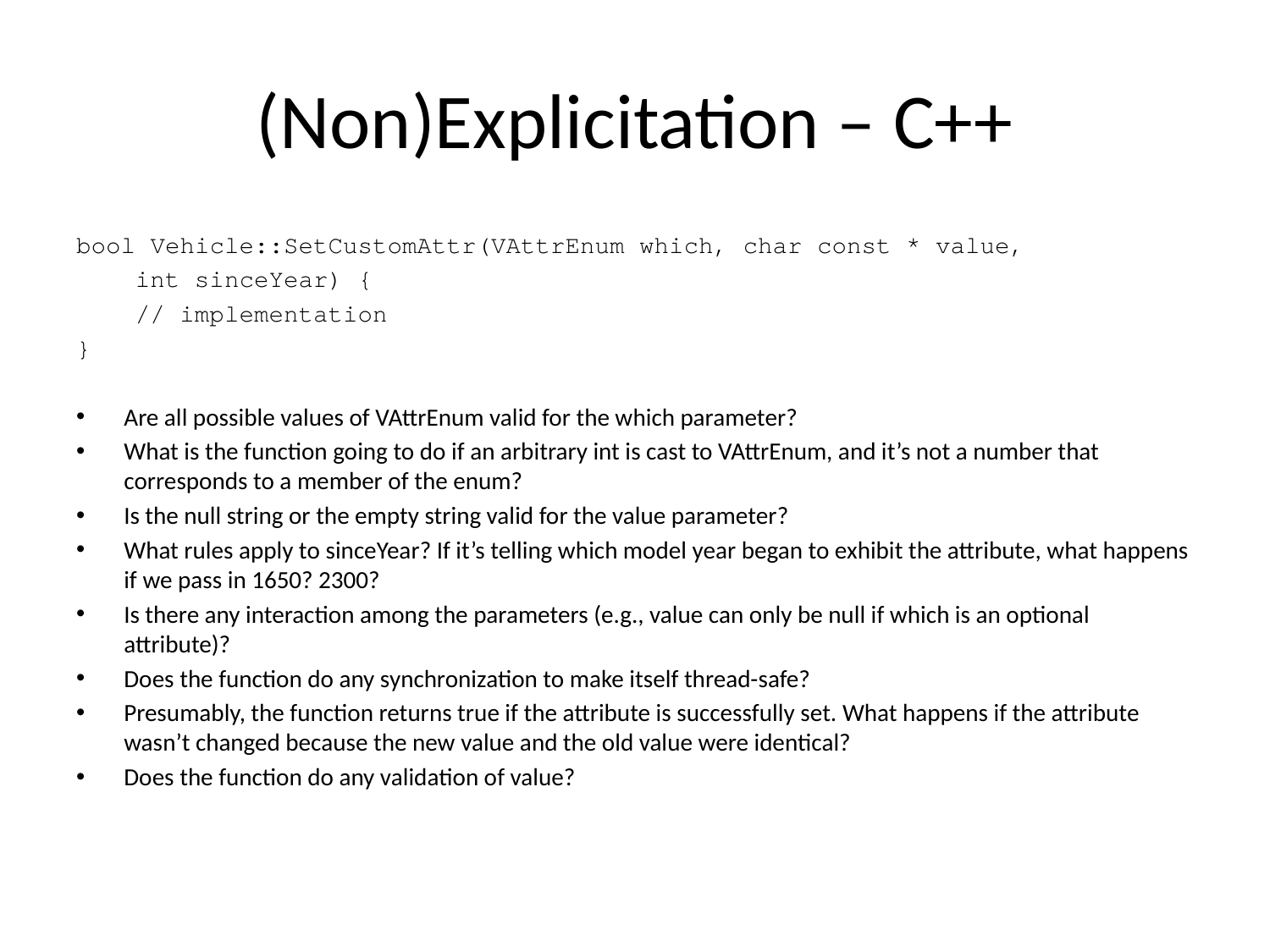

# (Non)Explicitation – C++
bool Vehicle::SetCustomAttr(VAttrEnum which, char const * value,
    int sinceYear) {
    // implementation
}

Are all possible values of VAttrEnum valid for the which parameter?
What is the function going to do if an arbitrary int is cast to VAttrEnum, and it’s not a number that corresponds to a member of the enum?
Is the null string or the empty string valid for the value parameter?
What rules apply to sinceYear? If it’s telling which model year began to exhibit the attribute, what happens if we pass in 1650? 2300?
Is there any interaction among the parameters (e.g., value can only be null if which is an optional attribute)?
Does the function do any synchronization to make itself thread-safe?
Presumably, the function returns true if the attribute is successfully set. What happens if the attribute wasn’t changed because the new value and the old value were identical?
Does the function do any validation of value?